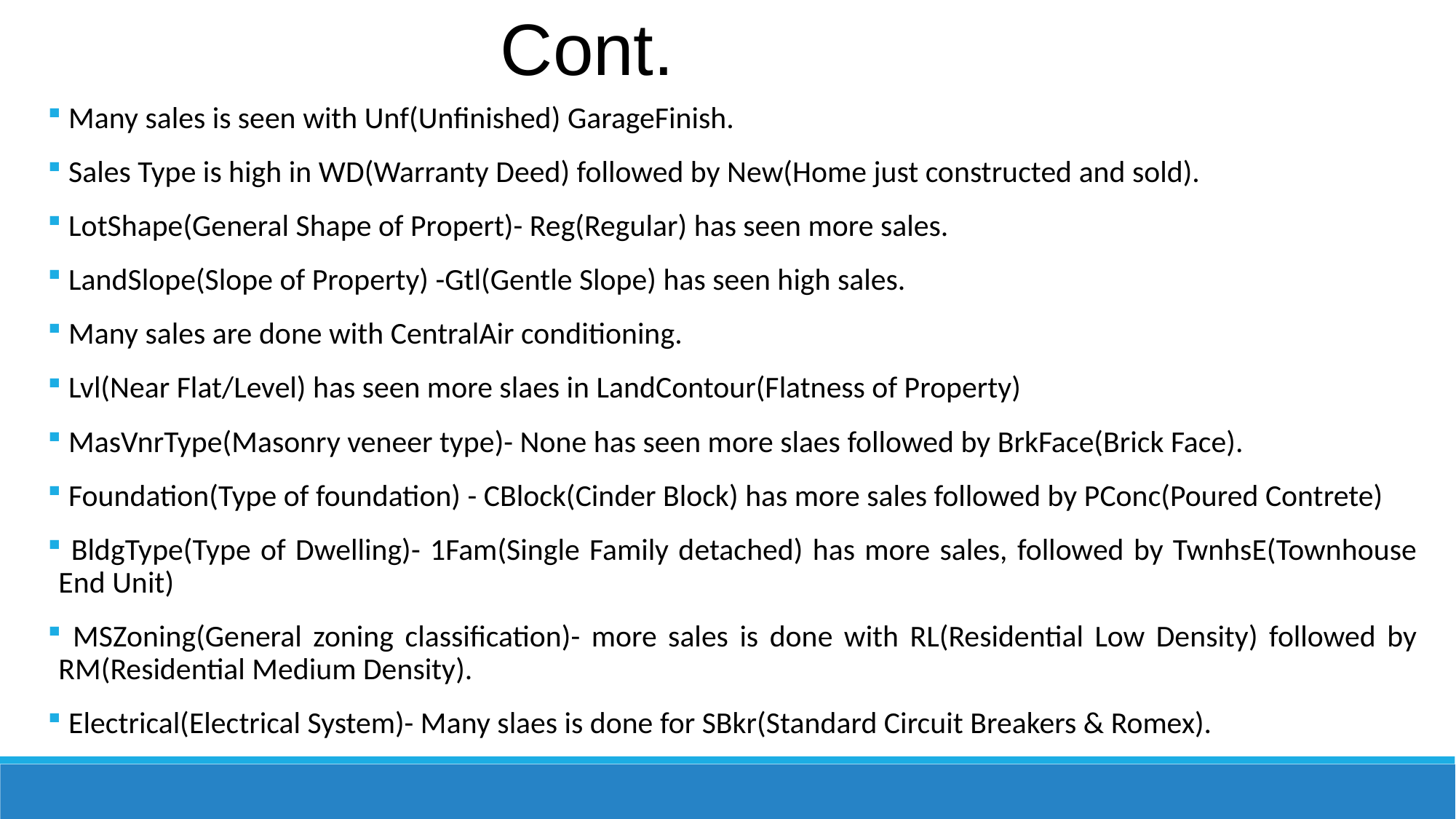

Cont.
 Many sales is seen with Unf(Unfinished) GarageFinish.
 Sales Type is high in WD(Warranty Deed) followed by New(Home just constructed and sold).
 LotShape(General Shape of Propert)- Reg(Regular) has seen more sales.
 LandSlope(Slope of Property) -Gtl(Gentle Slope) has seen high sales.
 Many sales are done with CentralAir conditioning.
 Lvl(Near Flat/Level) has seen more slaes in LandContour(Flatness of Property)
 MasVnrType(Masonry veneer type)- None has seen more slaes followed by BrkFace(Brick Face).
 Foundation(Type of foundation) - CBlock(Cinder Block) has more sales followed by PConc(Poured Contrete)
 BldgType(Type of Dwelling)- 1Fam(Single Family detached) has more sales, followed by TwnhsE(Townhouse End Unit)
 MSZoning(General zoning classification)- more sales is done with RL(Residential Low Density) followed by RM(Residential Medium Density).
 Electrical(Electrical System)- Many slaes is done for SBkr(Standard Circuit Breakers & Romex).